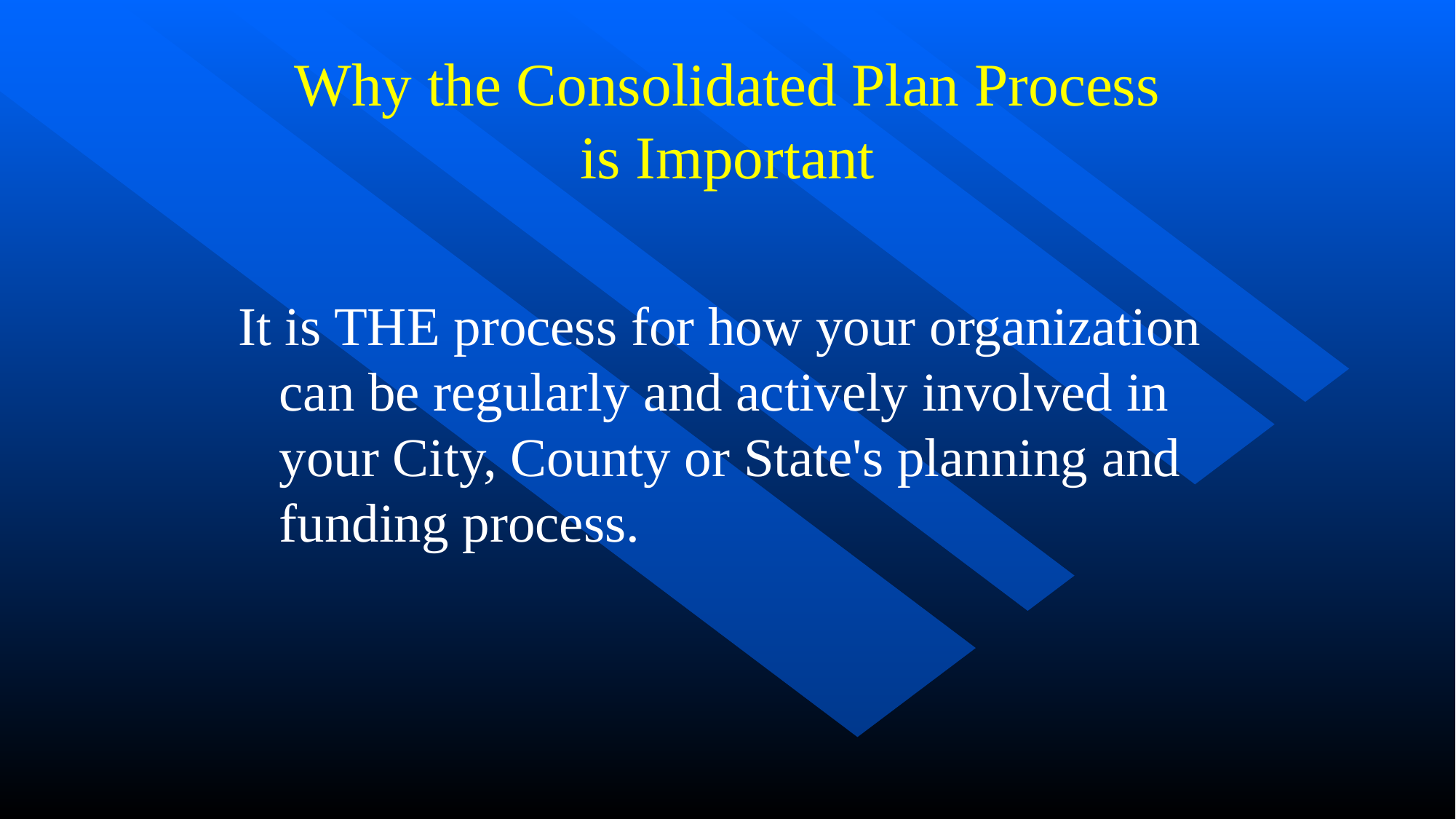

# Why the Consolidated Plan Process is Important

It is THE process for how your organization can be regularly and actively involved in your City, County or State's planning and funding process.